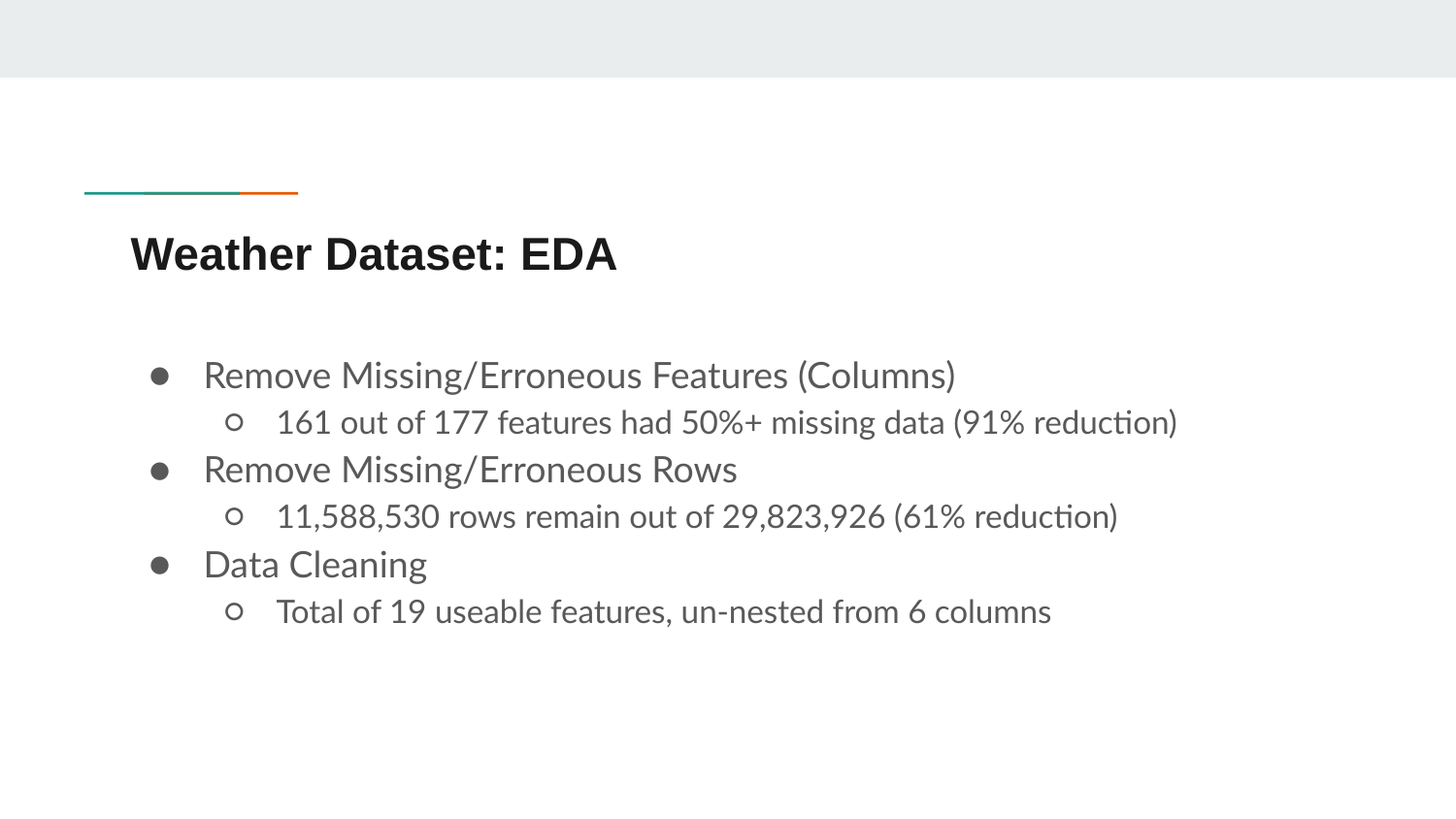

# Weather Dataset: EDA
Remove Missing/Erroneous Features (Columns)
161 out of 177 features had 50%+ missing data (91% reduction)
Remove Missing/Erroneous Rows
11,588,530 rows remain out of 29,823,926 (61% reduction)
Data Cleaning
Total of 19 useable features, un-nested from 6 columns